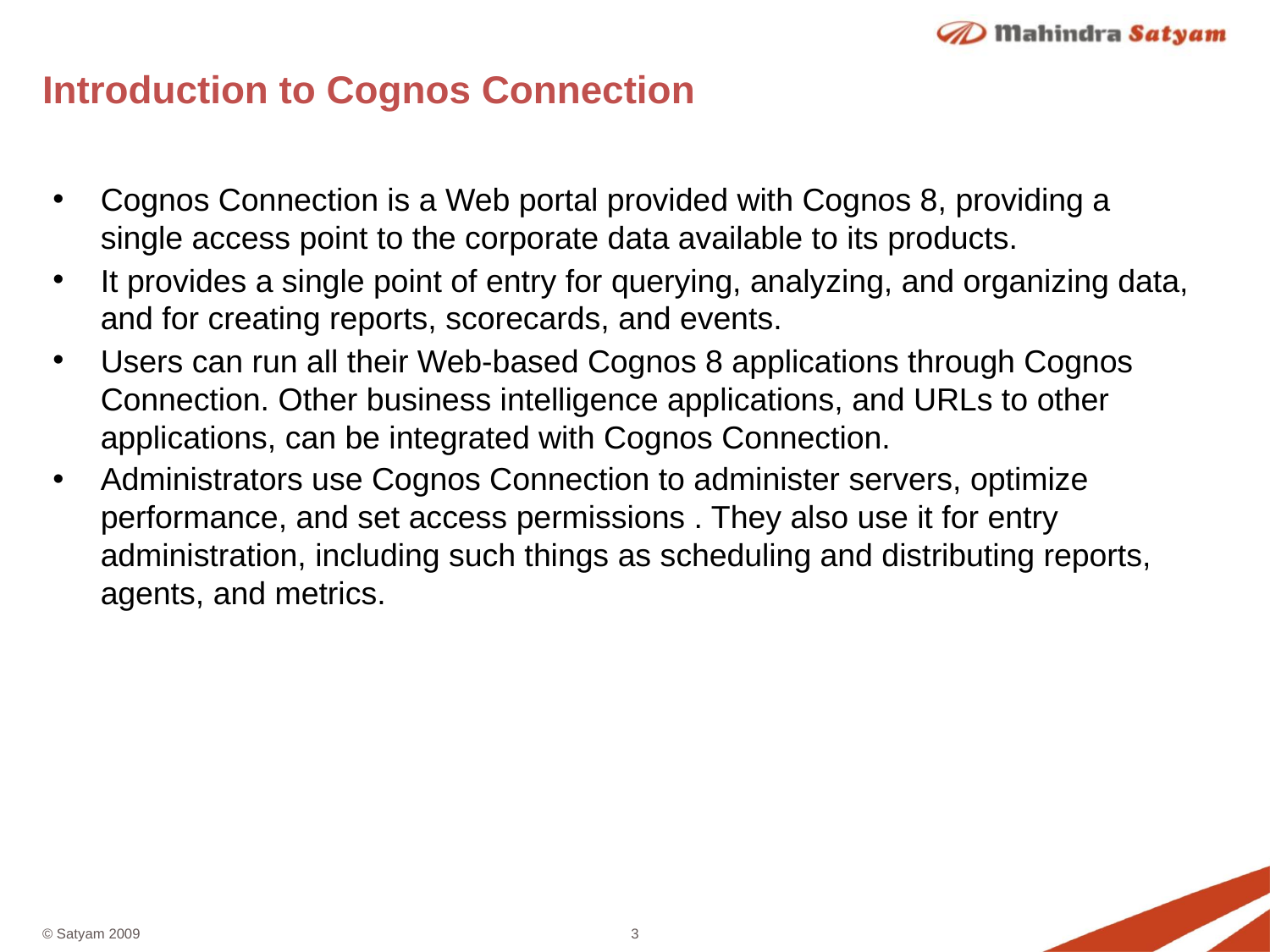

Introduction to Cognos Connection
Cognos Connection is a Web portal provided with Cognos 8, providing a single access point to the corporate data available to its products.
It provides a single point of entry for querying, analyzing, and organizing data, and for creating reports, scorecards, and events.
Users can run all their Web-based Cognos 8 applications through Cognos Connection. Other business intelligence applications, and URLs to other applications, can be integrated with Cognos Connection.
Administrators use Cognos Connection to administer servers, optimize performance, and set access permissions . They also use it for entry administration, including such things as scheduling and distributing reports, agents, and metrics.

integration * intelligence * insight